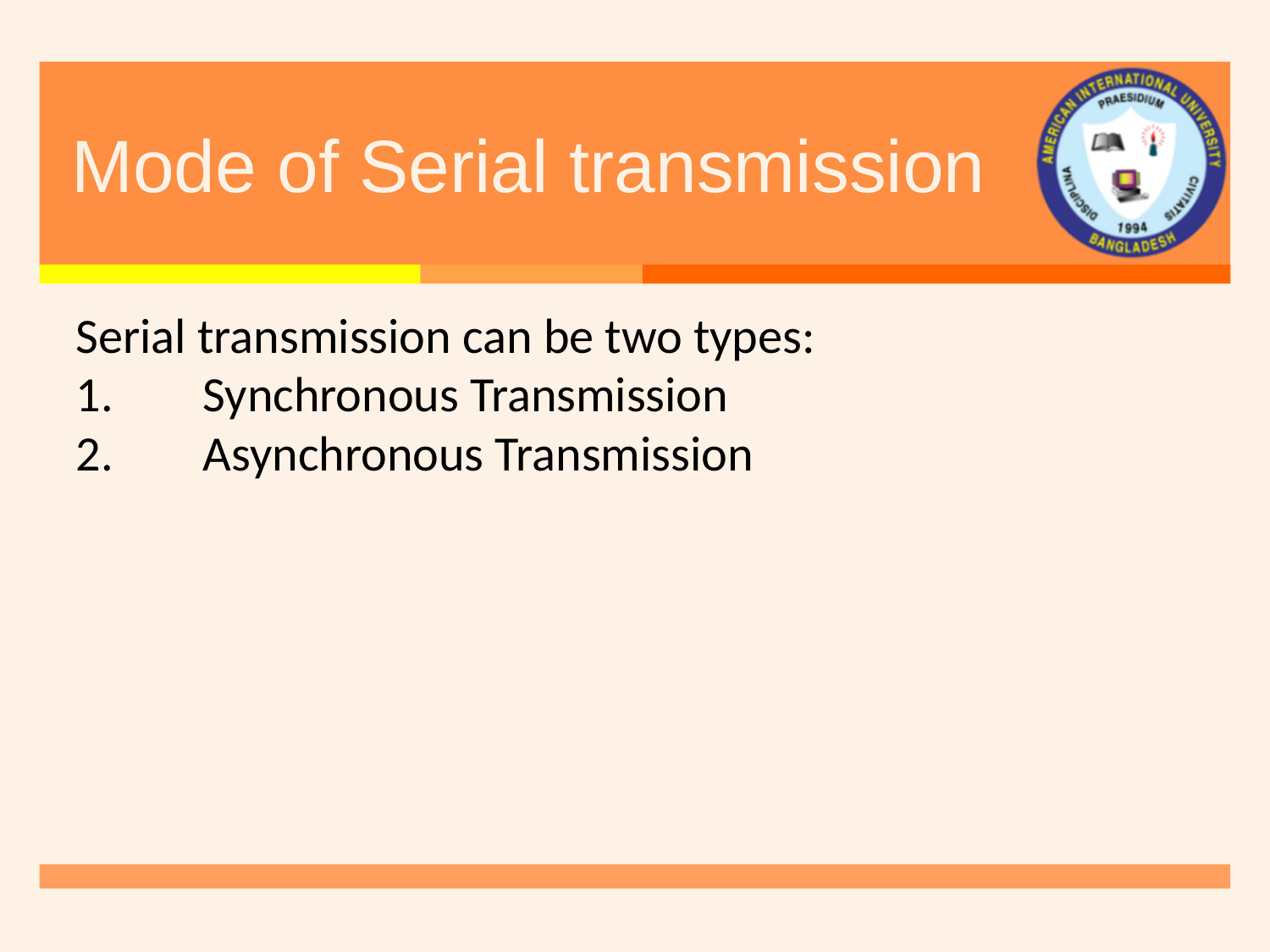

# Mode of Serial transmission
Serial transmission can be two types:
1.	Synchronous Transmission
2.	Asynchronous Transmission